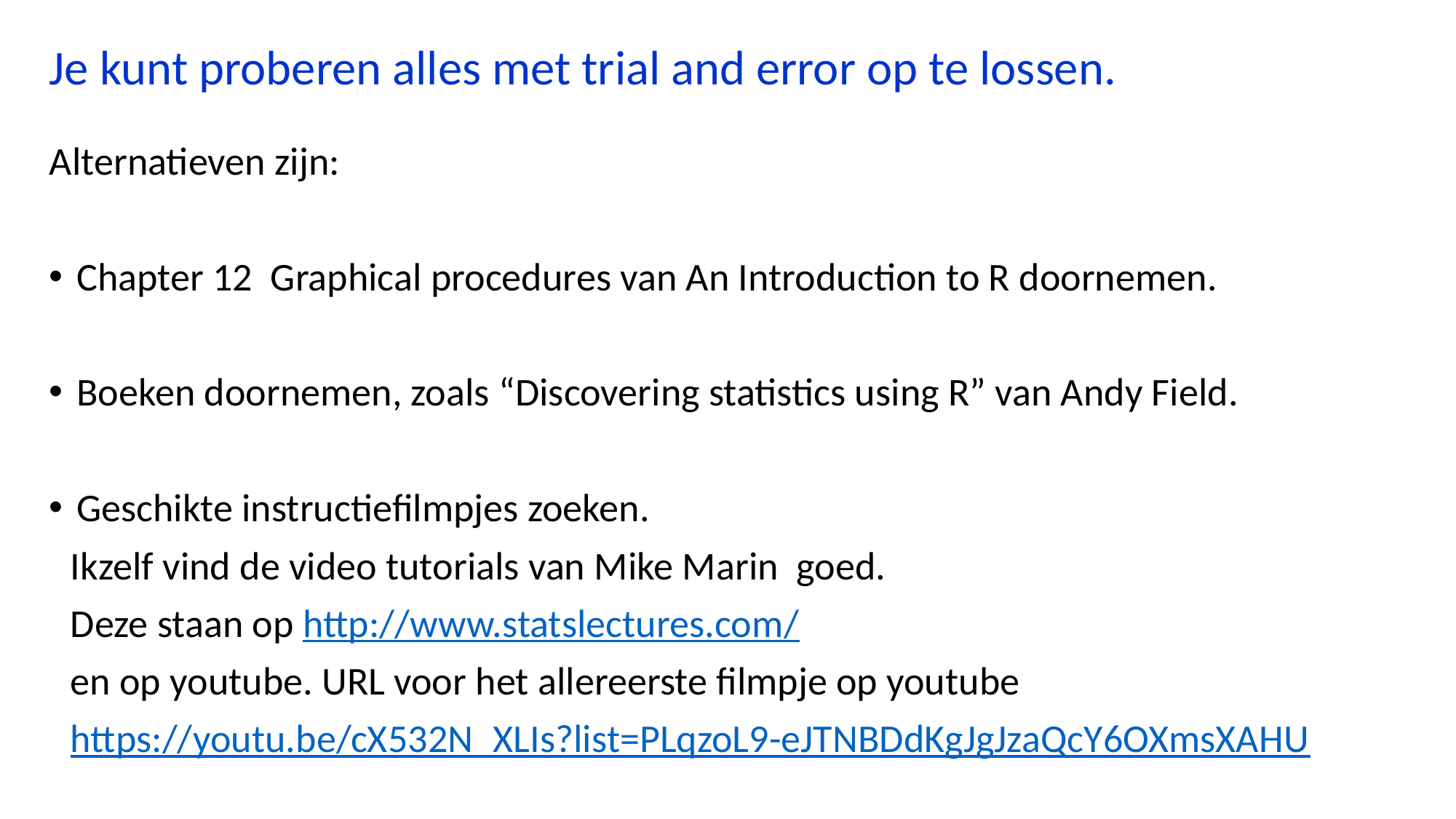

# Je kunt proberen alles met trial and error op te lossen.
Alternatieven zijn:

Chapter 12  Graphical procedures van An Introduction to R doornemen.

Boeken doornemen, zoals “Discovering statistics using R” van Andy Field.

Geschikte instructiefilmpjes zoeken.
Ikzelf vind de video tutorials van Mike Marin  goed.
Deze staan op http://www.statslectures.com/
en op youtube. URL voor het allereerste filmpje op youtube
https://youtu.be/cX532N_XLIs?list=PLqzoL9-eJTNBDdKgJgJzaQcY6OXmsXAHU